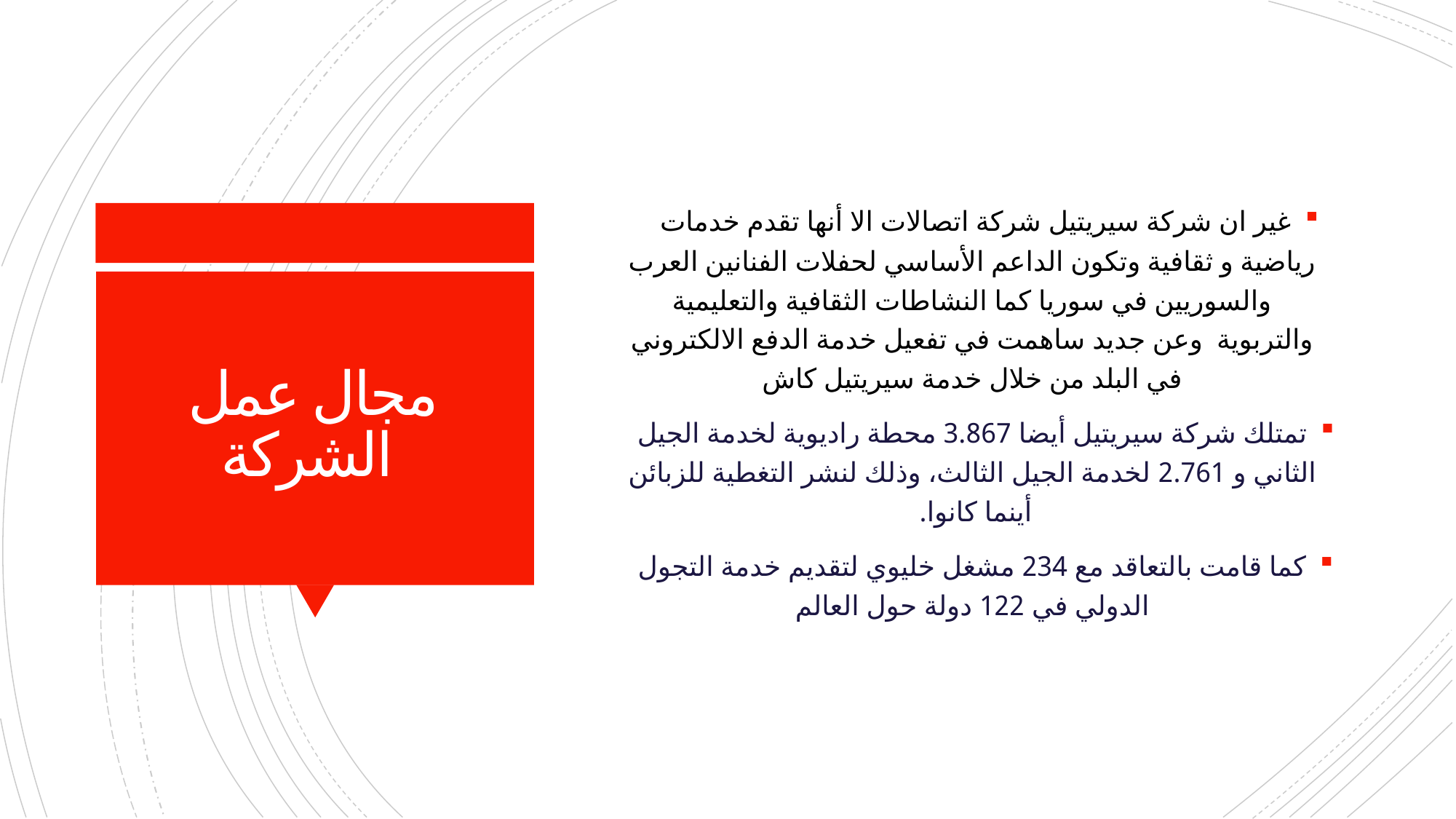

غير ان شركة سيريتيل شركة اتصالات الا أنها تقدم خدمات  رياضية و ثقافية وتكون الداعم الأساسي لحفلات الفنانين العرب والسوريين في سوريا كما النشاطات الثقافية والتعليمية والتربوية  وعن جديد ساهمت في تفعيل خدمة الدفع الالكتروني في البلد من خلال خدمة سيريتيل كاش
تمتلك شركة سيريتيل أيضا 3.867 محطة راديوية لخدمة الجيل الثاني و 2.761 لخدمة الجيل الثالث، وذلك لنشر التغطية للزبائن أينما كانوا.
كما قامت بالتعاقد مع 234 مشغل خليوي لتقديم خدمة التجول الدولي في 122 دولة حول العالم
# مجال عمل الشركة